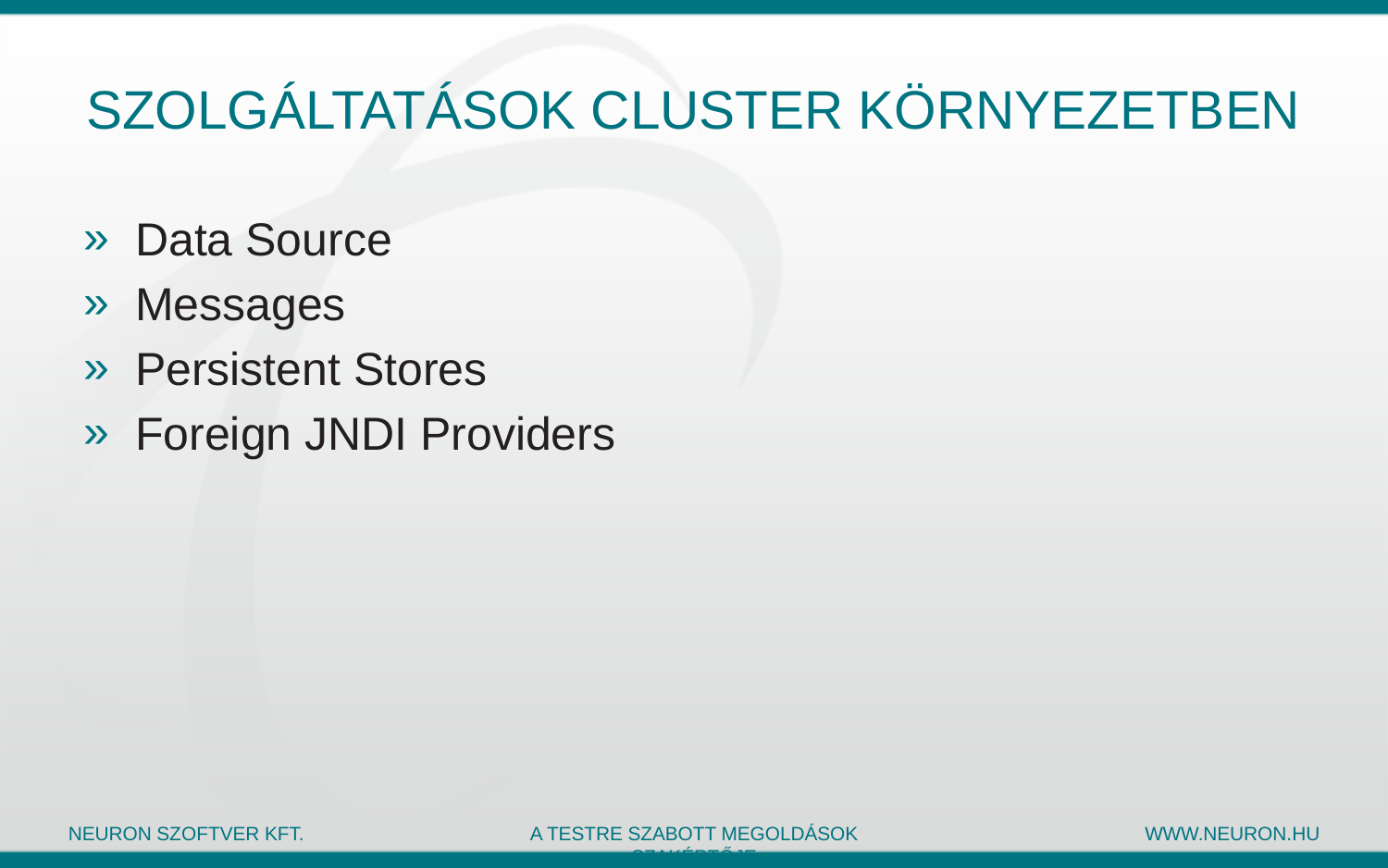

# Szolgáltatások Cluster környezetben
Data Source
Messages
Persistent Stores
Foreign JNDI Providers